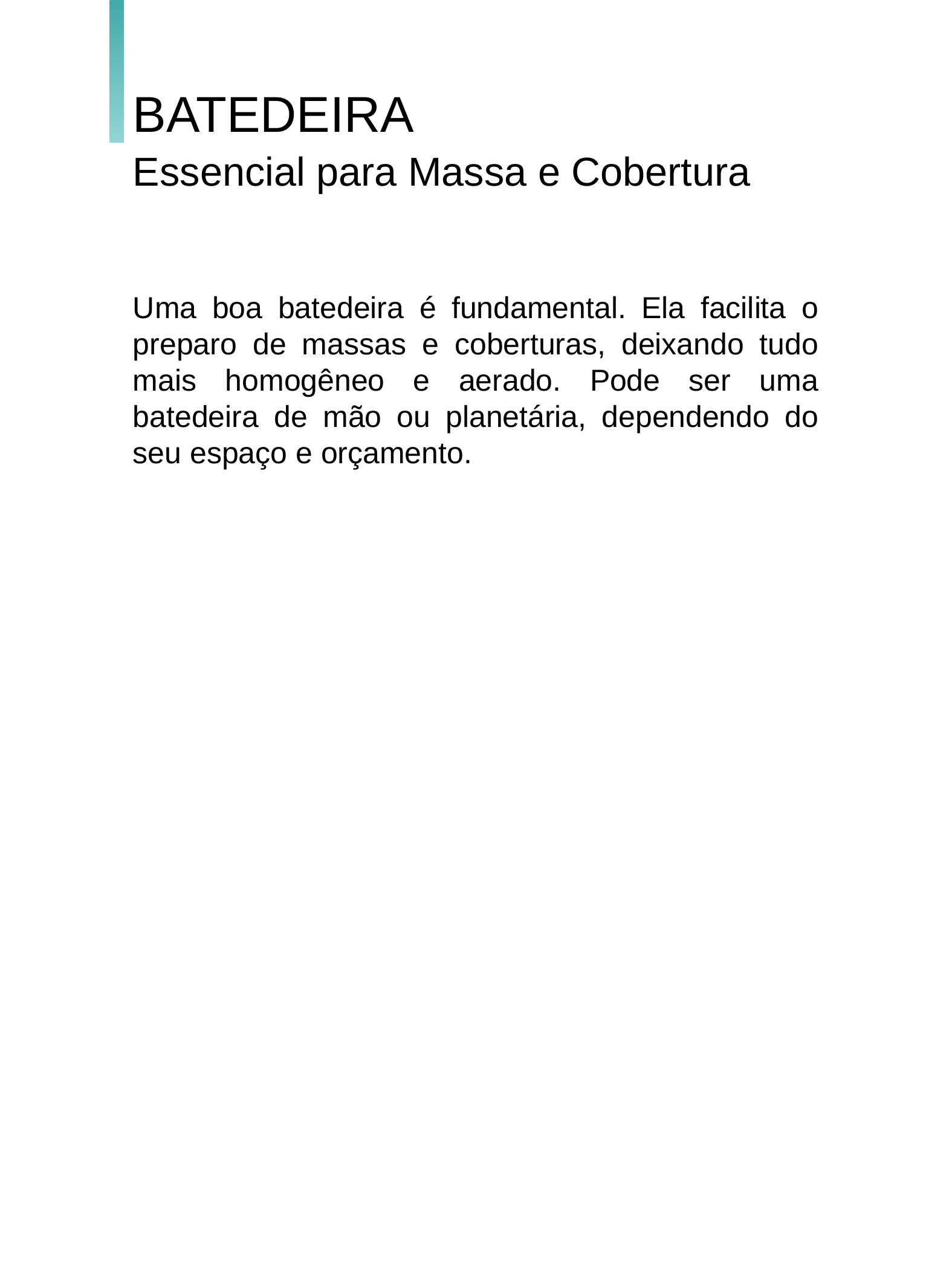

BATEDEIRA
Essencial para Massa e Cobertura
Uma boa batedeira é fundamental. Ela facilita o preparo de massas e coberturas, deixando tudo mais homogêneo e aerado. Pode ser uma batedeira de mão ou planetária, dependendo do seu espaço e orçamento.